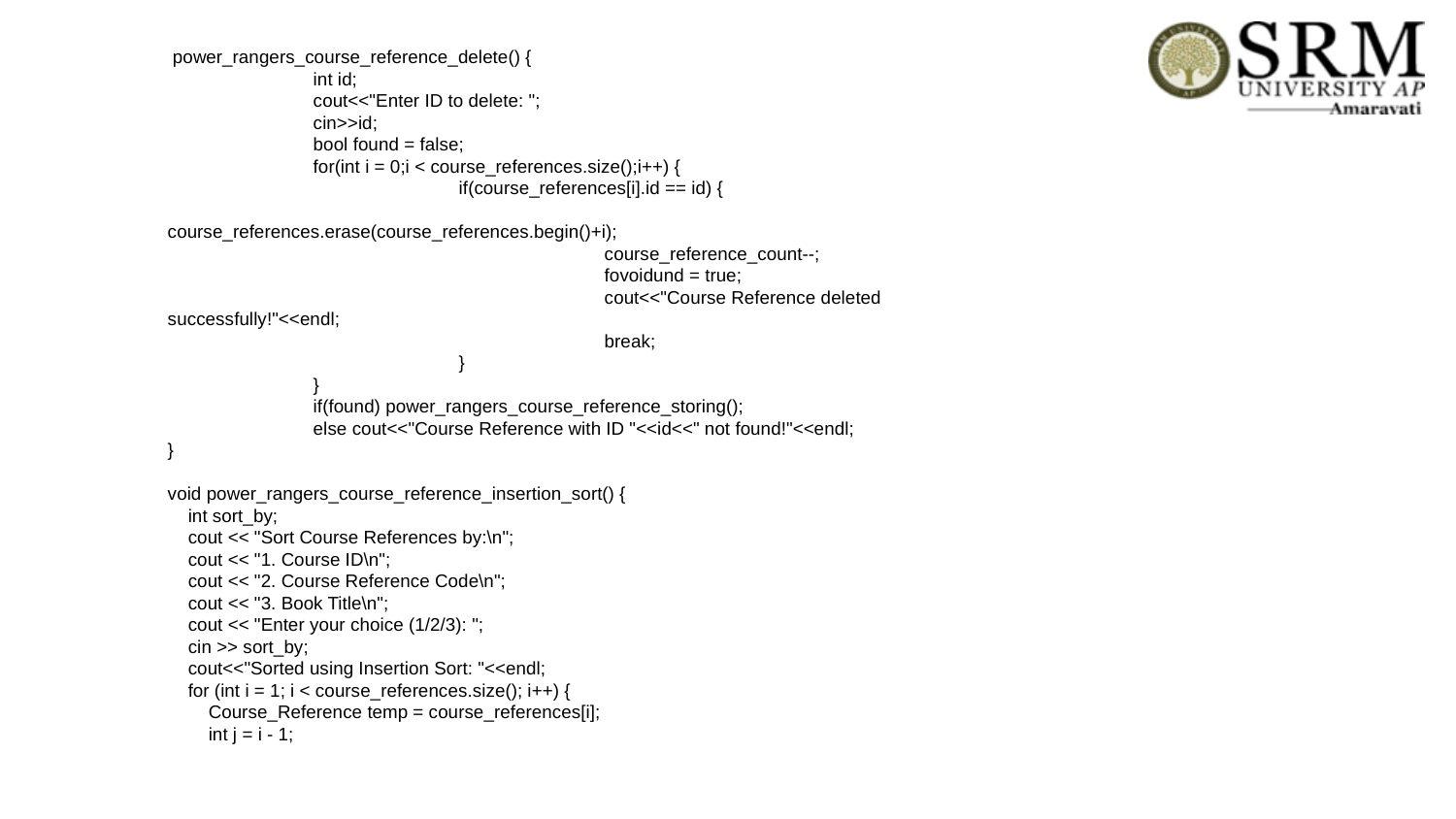

power_rangers_course_reference_delete() {
	int id;
	cout<<"Enter ID to delete: ";
	cin>>id;
	bool found = false;
	for(int i = 0;i < course_references.size();i++) {
		if(course_references[i].id == id) {
			course_references.erase(course_references.begin()+i);
			course_reference_count--;
		 	fovoidund = true;
			cout<<"Course Reference deleted successfully!"<<endl;
			break;
		}
	}
	if(found) power_rangers_course_reference_storing();
	else cout<<"Course Reference with ID "<<id<<" not found!"<<endl;
}

void power_rangers_course_reference_insertion_sort() {
    int sort_by;
    cout << "Sort Course References by:\n";
    cout << "1. Course ID\n";
    cout << "2. Course Reference Code\n";
    cout << "3. Book Title\n";
    cout << "Enter your choice (1/2/3): ";
    cin >> sort_by;
    cout<<"Sorted using Insertion Sort: "<<endl;
    for (int i = 1; i < course_references.size(); i++) {
        Course_Reference temp = course_references[i];
        int j = i - 1;